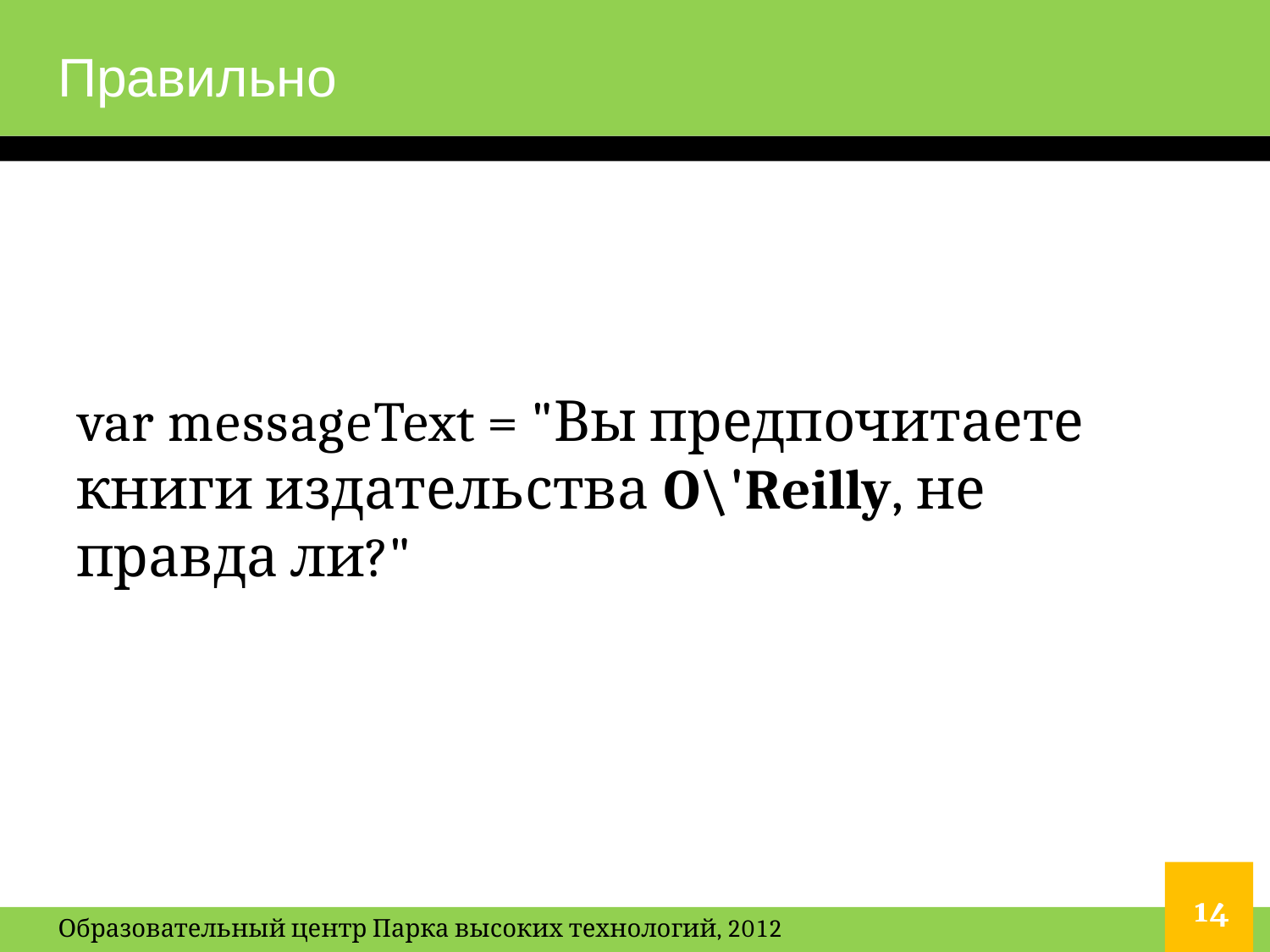

# Правильно

var messageText = "Вы предпочитаете книги издательства O\'Reilly, не правда ли?"

14